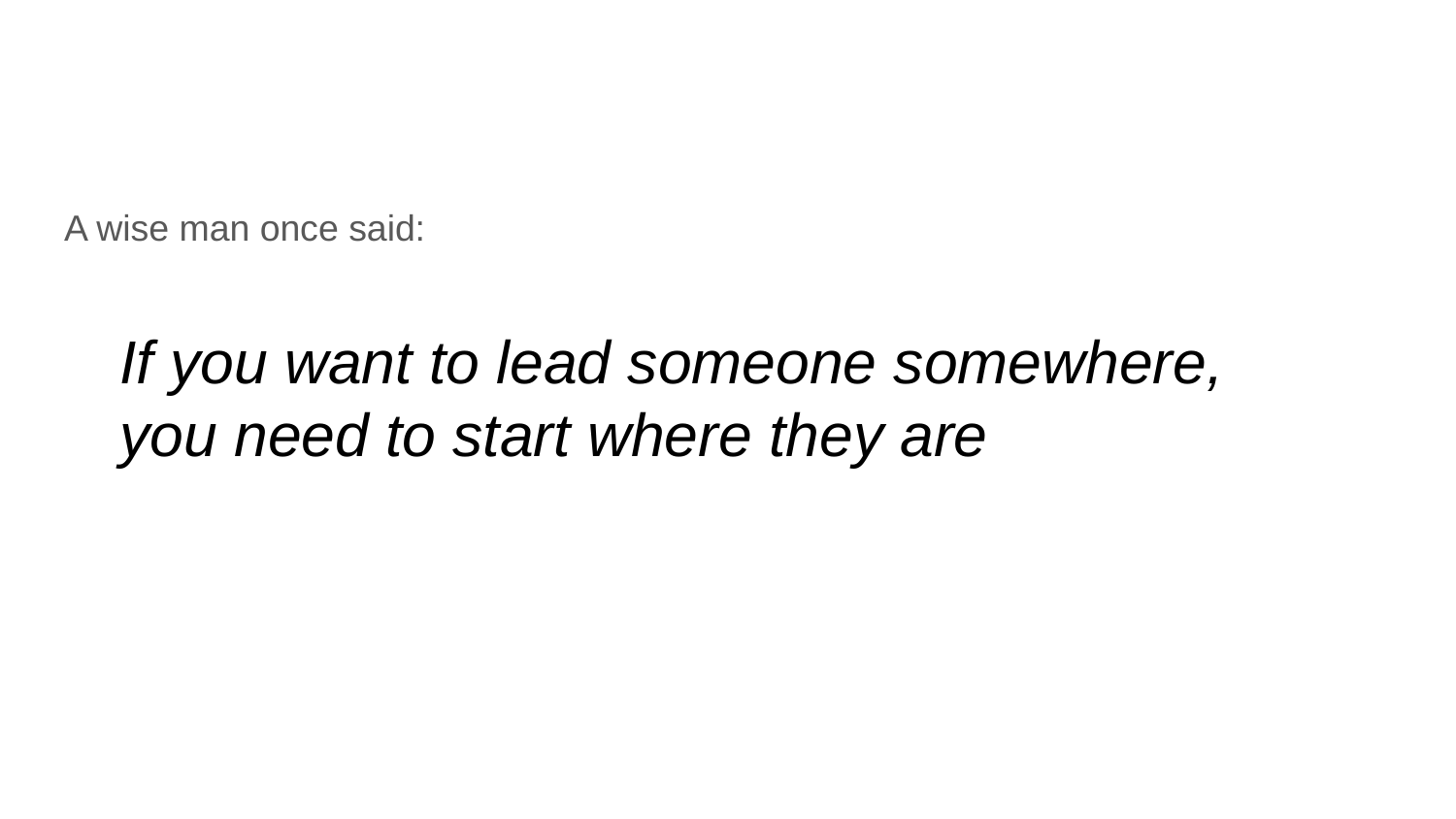

#
A wise man once said:

If you want to lead someone somewhere, you need to start where they are